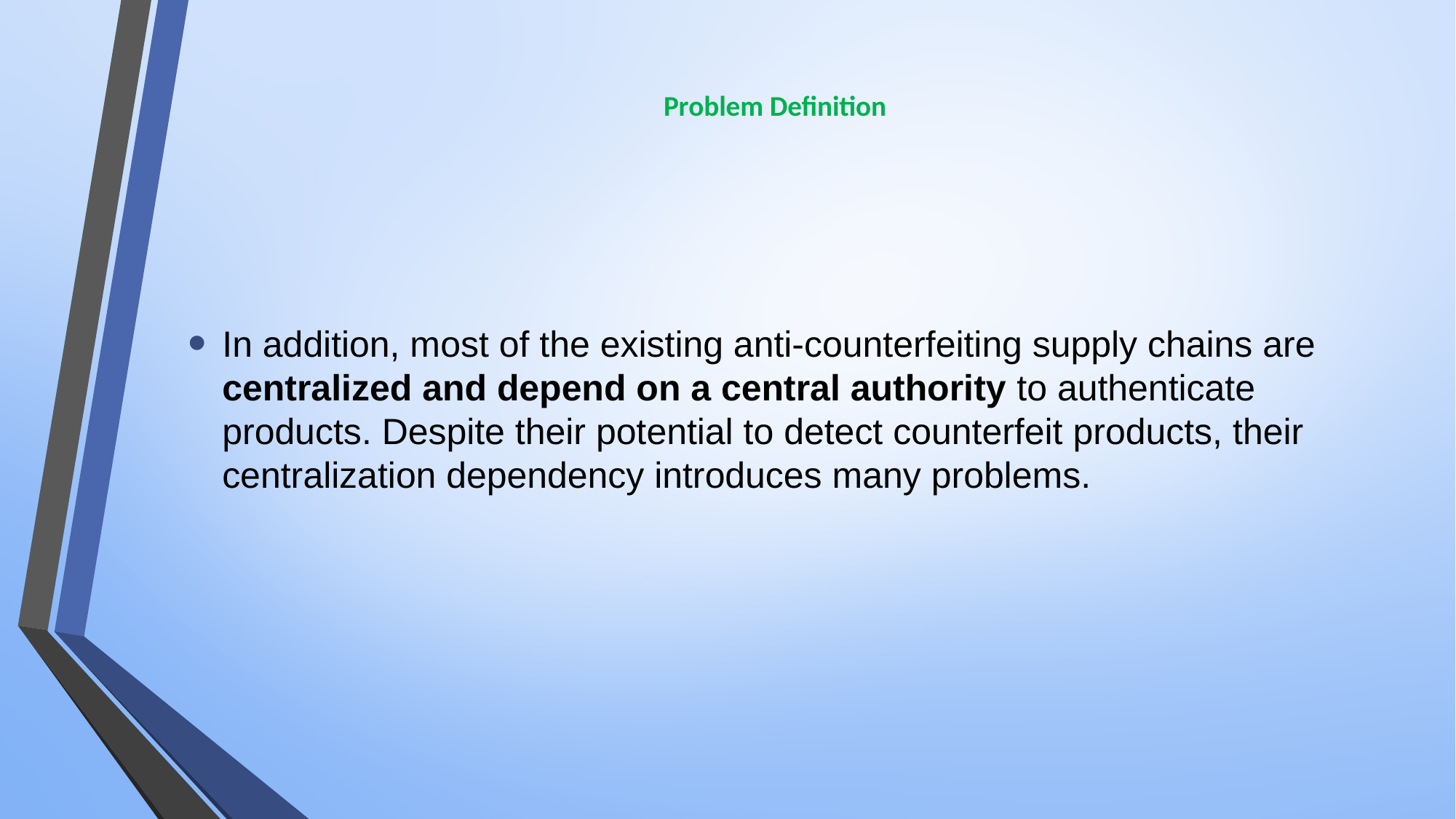

# Problem Definition
In addition, most of the existing anti-counterfeiting supply chains are centralized and depend on a central authority to authenticate products. Despite their potential to detect counterfeit products, their centralization dependency introduces many problems.